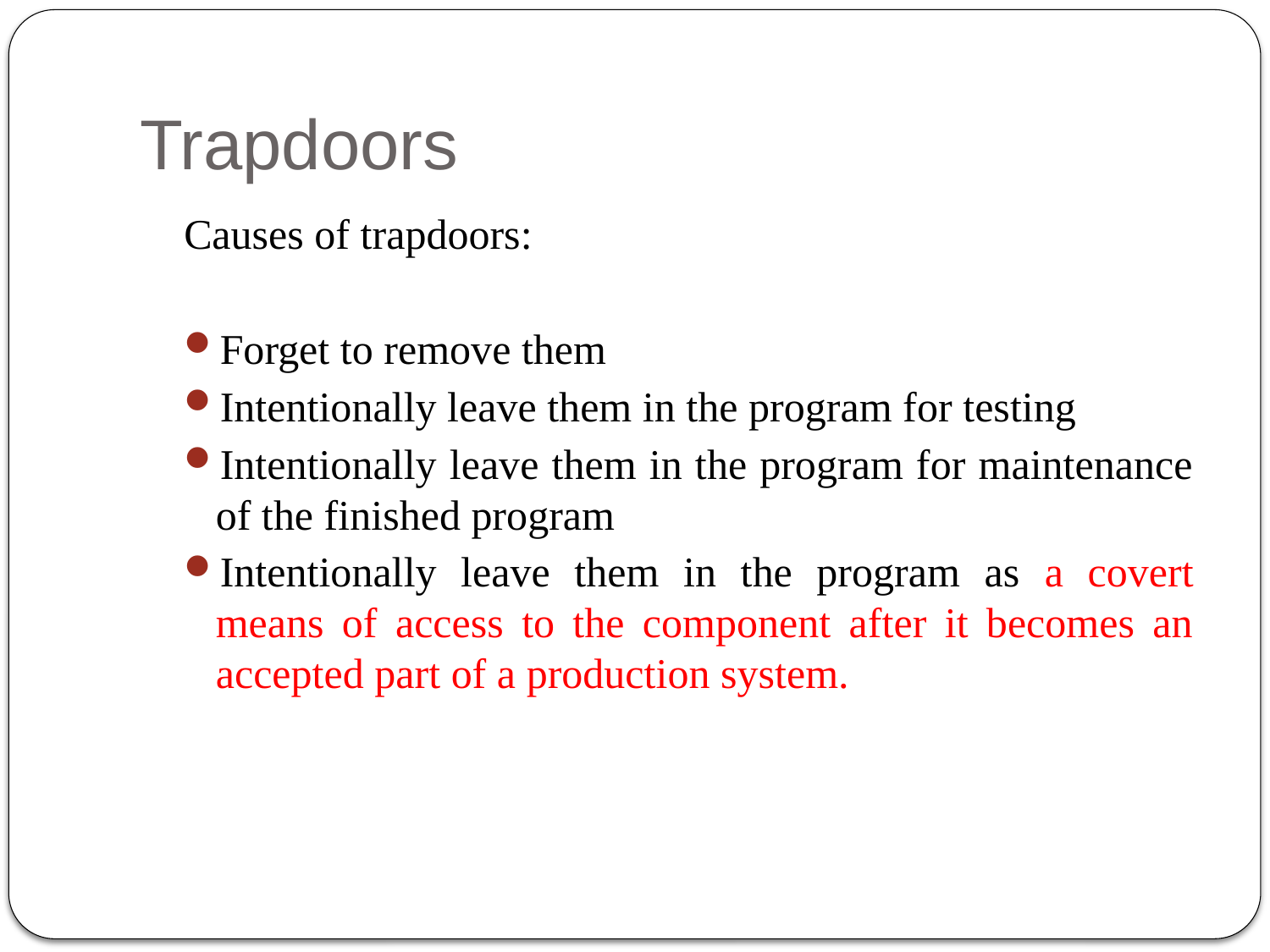

# Trapdoors
Causes of trapdoors:

Forget to remove them
Intentionally leave them in the program for testing
Intentionally leave them in the program for maintenance of the finished program
Intentionally leave them in the program as a covert means of access to the component after it becomes an accepted part of a production system.